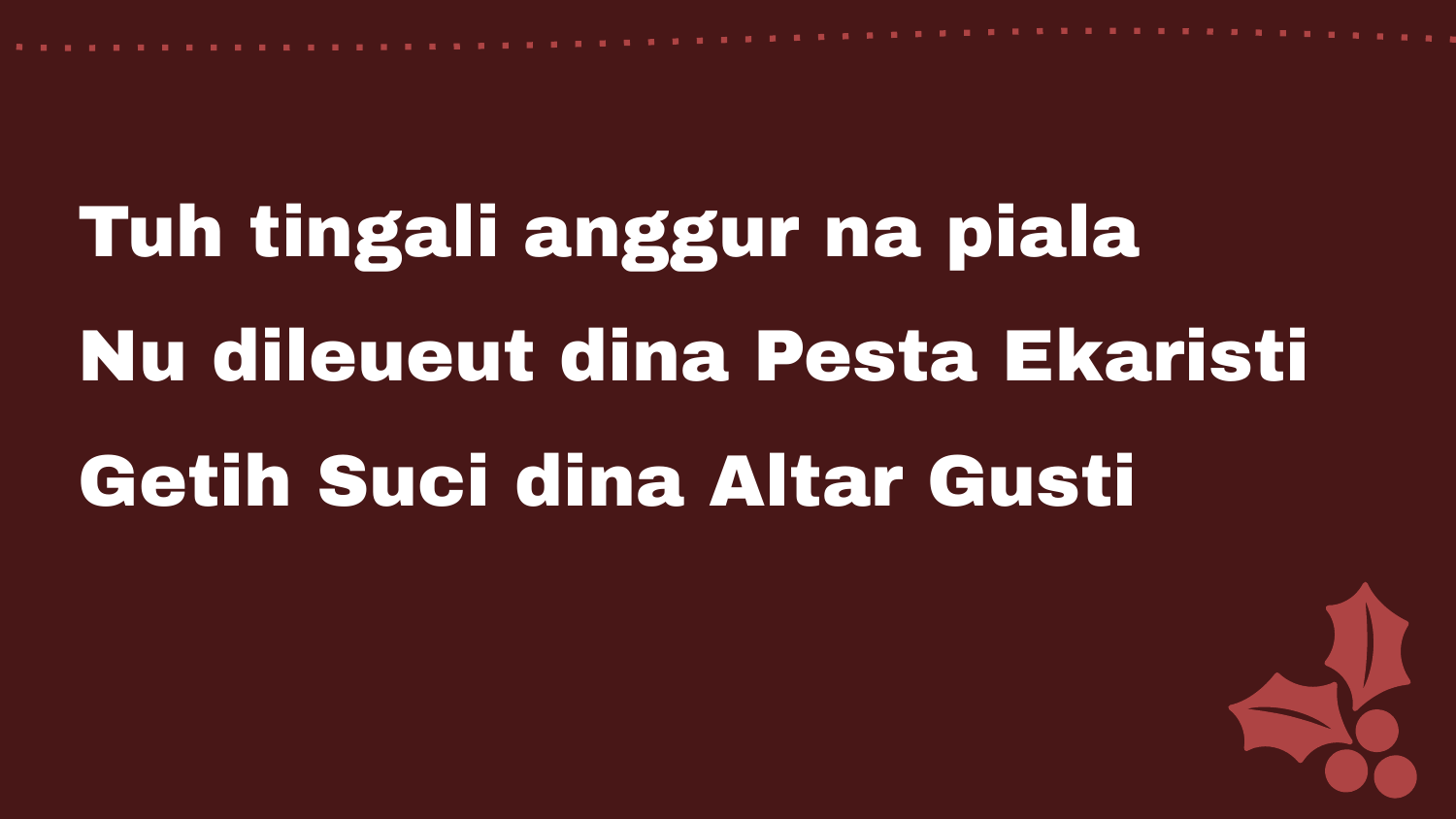

Tuh tingali anggur na piala
Nu dileueut dina Pesta Ekaristi
Getih Suci dina Altar Gusti